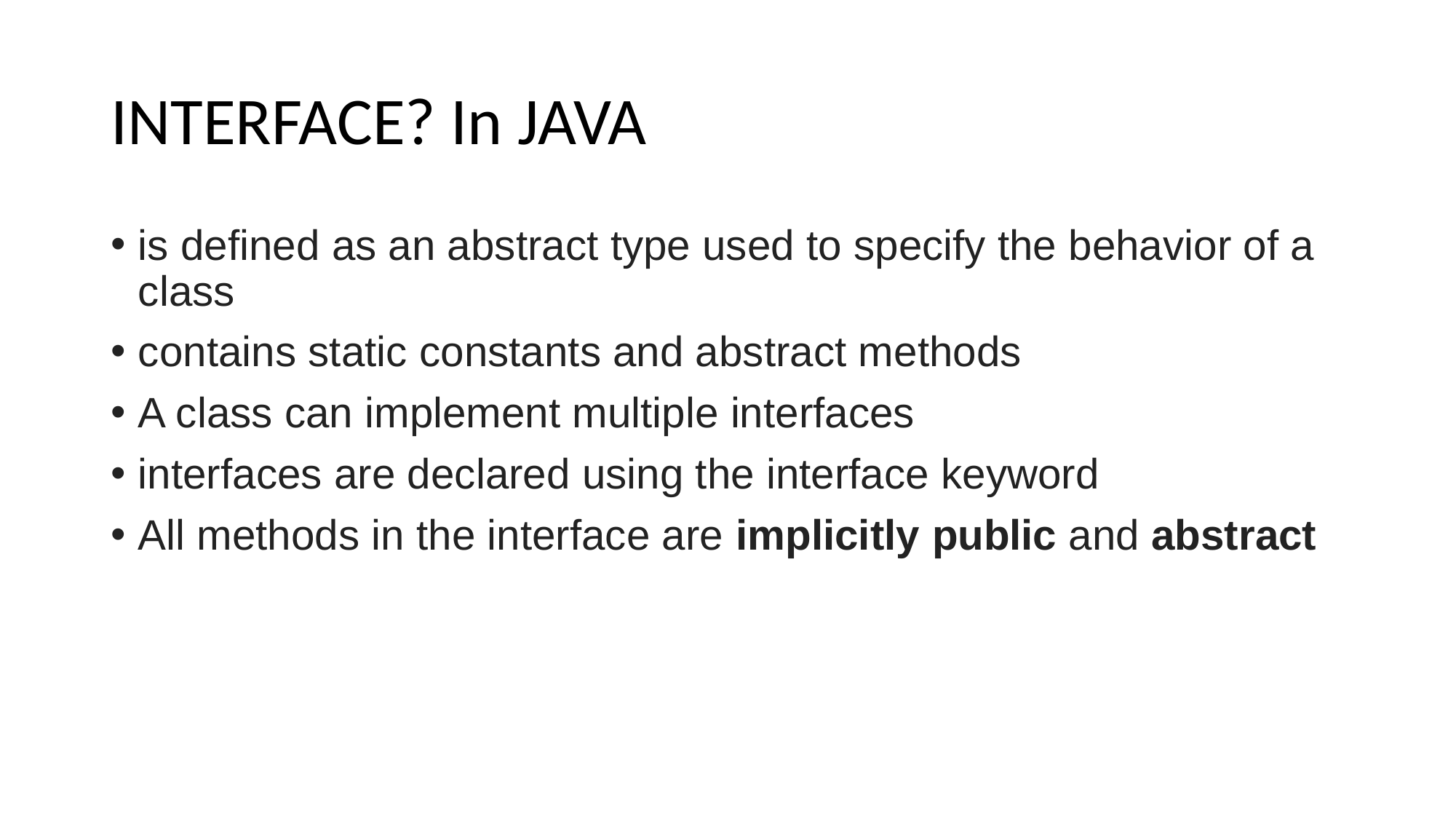

# INTERFACE? In JAVA
is defined as an abstract type used to specify the behavior of a class
contains static constants and abstract methods
A class can implement multiple interfaces
interfaces are declared using the interface keyword
All methods in the interface are implicitly public and abstract